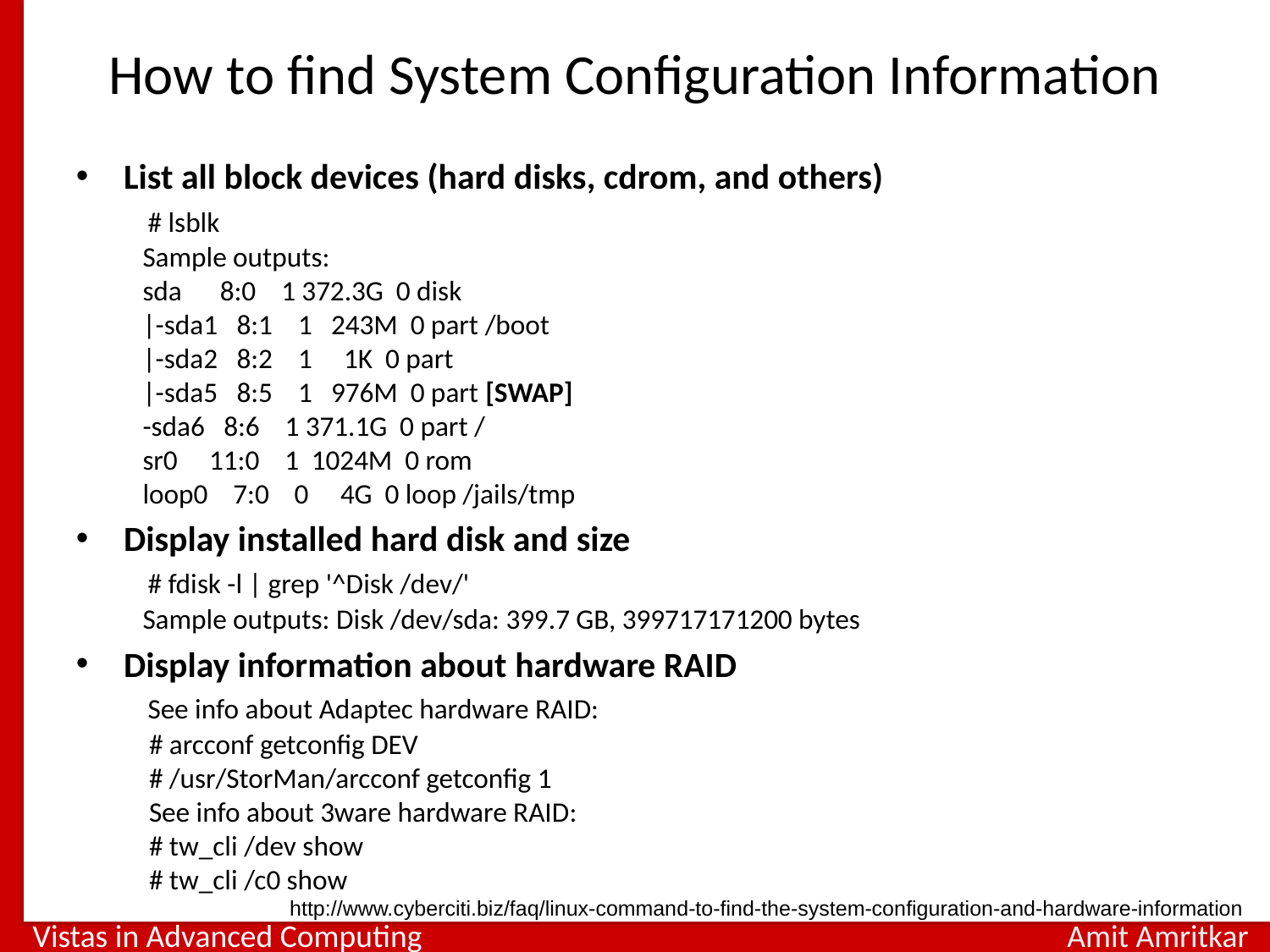

# How to find System Configuration Information
List all block devices (hard disks, cdrom, and others)
   # lsblk
   Sample outputs:
   sda      8:0    1 372.3G  0 disk
   |-sda1   8:1    1   243M  0 part /boot
   |-sda2   8:2    1     1K  0 part
   |-sda5   8:5    1   976M  0 part [SWAP]
   -sda6   8:6    1 371.1G  0 part /
   sr0     11:0    1  1024M  0 rom
   loop0    7:0    0     4G  0 loop /jails/tmp
Display installed hard disk and size
   # fdisk -l | grep '^Disk /dev/'
   Sample outputs: Disk /dev/sda: 399.7 GB, 399717171200 bytes
Display information about hardware RAID
   See info about Adaptec hardware RAID:
    # arcconf getconfig DEV
    # /usr/StorMan/arcconf getconfig 1
    See info about 3ware hardware RAID:
    # tw_cli /dev show
    # tw_cli /c0 show

http://www.cyberciti.biz/faq/linux-command-to-find-the-system-configuration-and-hardware-information